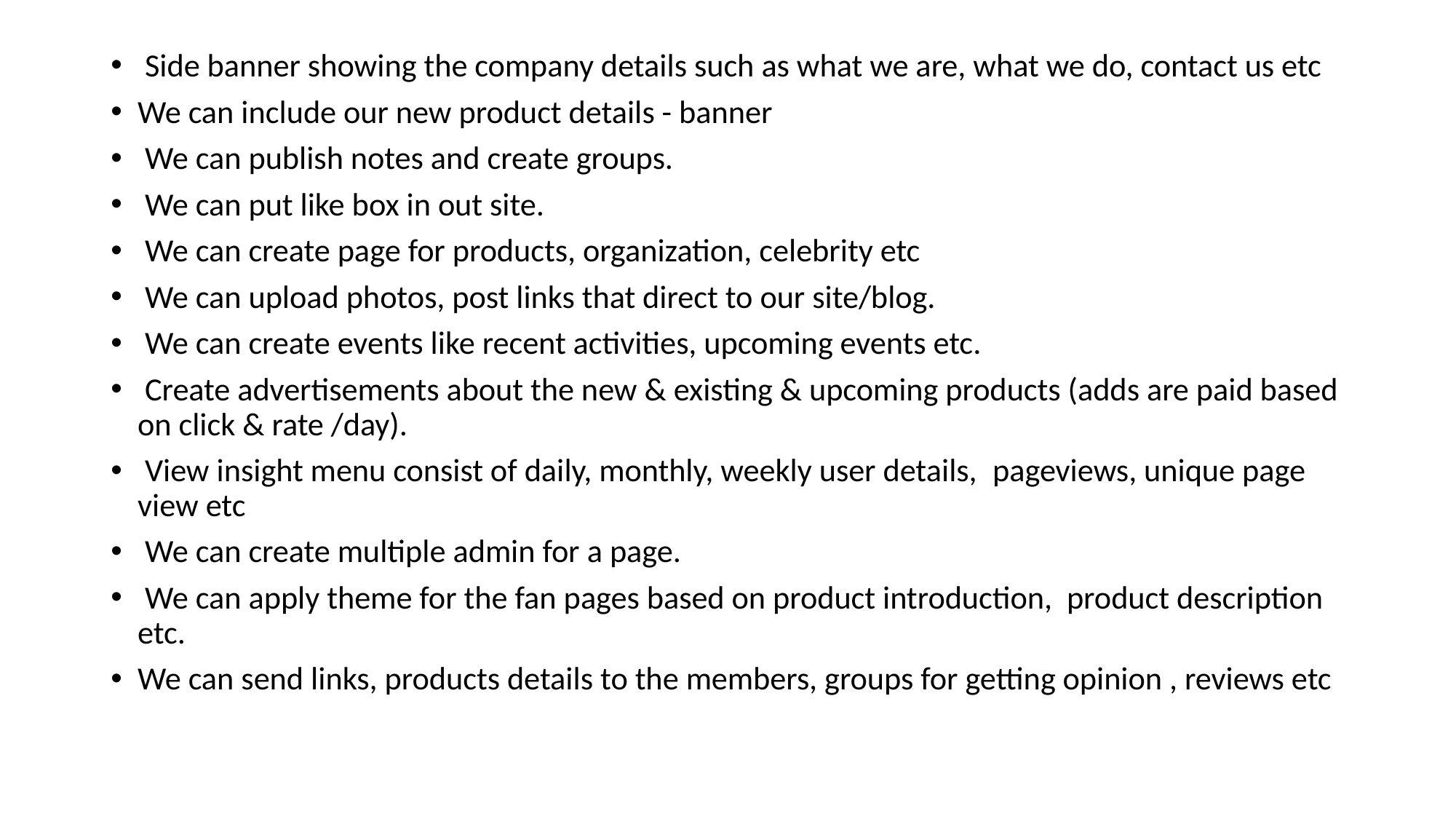

Side banner showing the company details such as what we are, what we do, contact us etc
We can include our new product details - banner
 We can publish notes and create groups.
 We can put like box in out site.
 We can create page for products, organization, celebrity etc
 We can upload photos, post links that direct to our site/blog.
 We can create events like recent activities, upcoming events etc.
 Create advertisements about the new & existing & upcoming products (adds are paid based on click & rate /day).
 View insight menu consist of daily, monthly, weekly user details,  pageviews, unique page view etc
 We can create multiple admin for a page.
 We can apply theme for the fan pages based on product introduction,  product description etc.
We can send links, products details to the members, groups for getting opinion , reviews etc